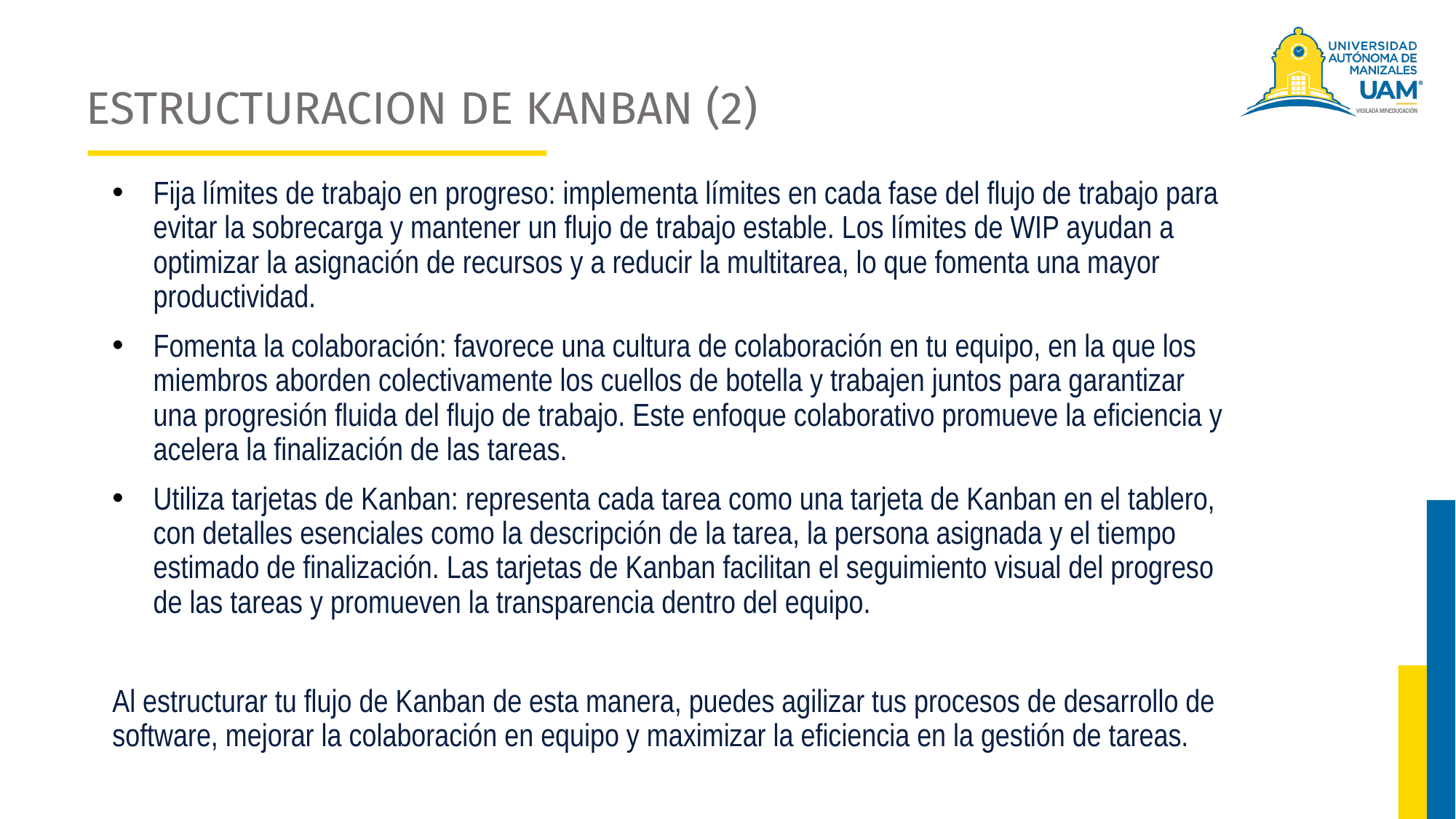

# ESTRUCTURACION DE KANBAN (2)

Fija límites de trabajo en progreso: implementa límites en cada fase del flujo de trabajo para evitar la sobrecarga y mantener un flujo de trabajo estable. Los límites de WIP ayudan a optimizar la asignación de recursos y a reducir la multitarea, lo que fomenta una mayor productividad.
Fomenta la colaboración: favorece una cultura de colaboración en tu equipo, en la que los miembros aborden colectivamente los cuellos de botella y trabajen juntos para garantizar una progresión fluida del flujo de trabajo. Este enfoque colaborativo promueve la eficiencia y acelera la finalización de las tareas.
Utiliza tarjetas de Kanban: representa cada tarea como una tarjeta de Kanban en el tablero, con detalles esenciales como la descripción de la tarea, la persona asignada y el tiempo estimado de finalización. Las tarjetas de Kanban facilitan el seguimiento visual del progreso de las tareas y promueven la transparencia dentro del equipo.

Al estructurar tu flujo de Kanban de esta manera, puedes agilizar tus procesos de desarrollo de software, mejorar la colaboración en equipo y maximizar la eficiencia en la gestión de tareas.